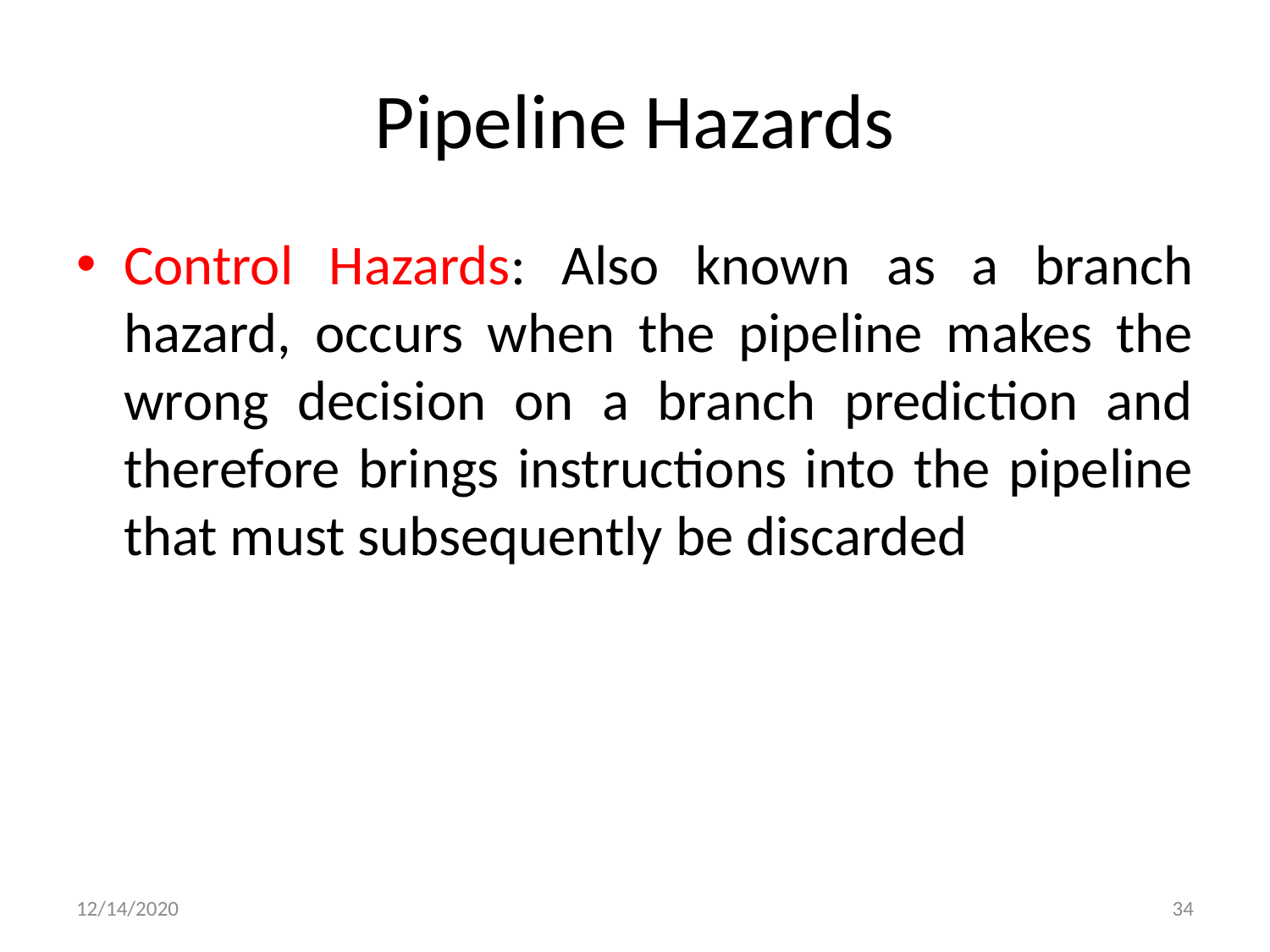

# Pipeline Hazards
Control Hazards: Also known as a branch hazard, occurs when the pipeline makes the wrong decision on a branch prediction and therefore brings instructions into the pipeline that must subsequently be discarded
12/14/2020
34